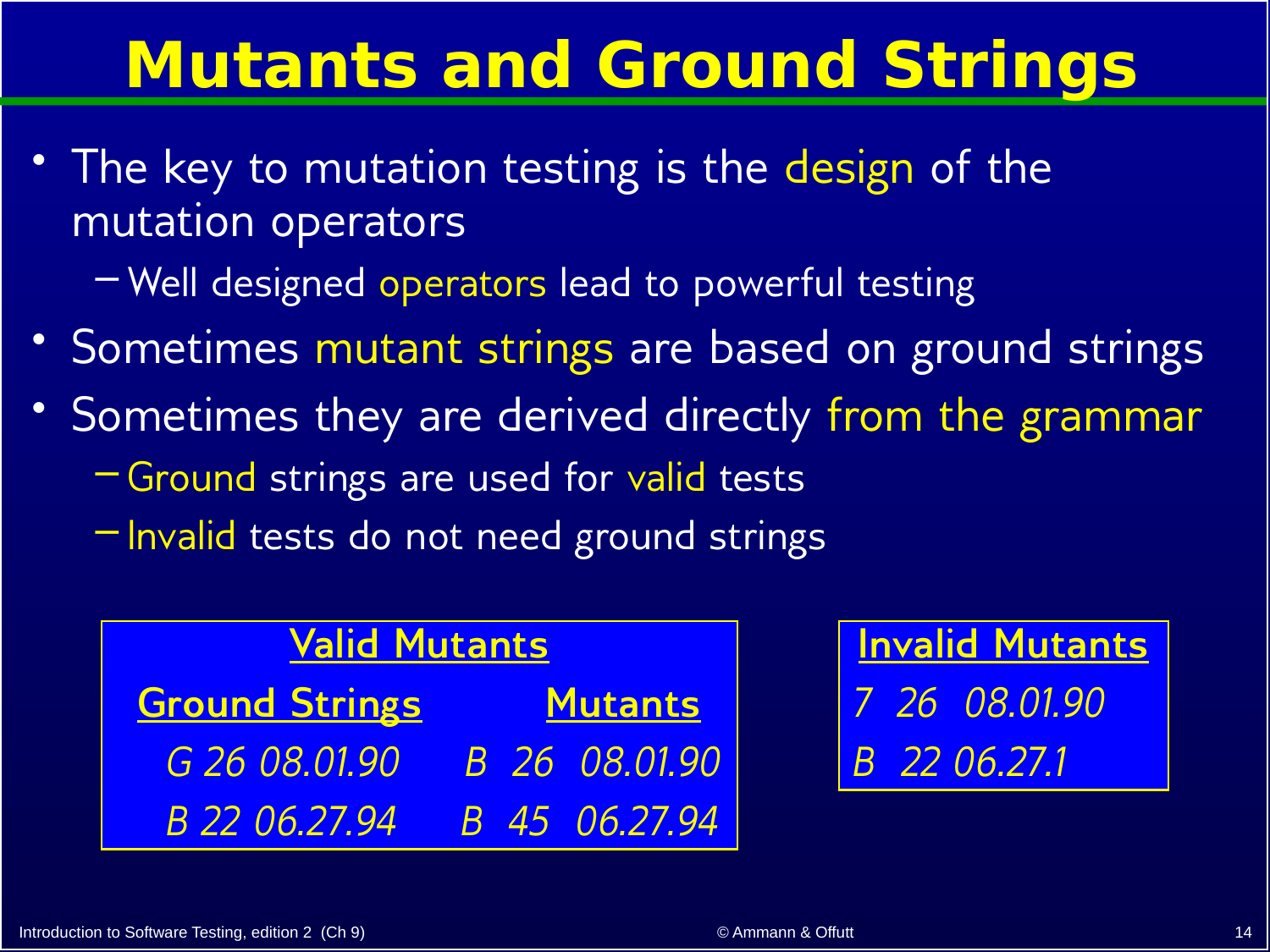

# Mutants and Ground Strings
The key to mutation testing is the design of the mutation operators
Well designed operators lead to powerful testing
Sometimes mutant strings are based on ground strings
Sometimes they are derived directly from the grammar
Ground strings are used for valid tests
Invalid tests do not need ground strings
Valid Mutants
Ground Strings         Mutants
    G 26 08.01.90     B  26  08.01.90
    B 22 06.27.94     B  45  06.27.94
Invalid Mutants
7  26  08.01.90
B  22 06.27.1
14
© Ammann & Offutt
Introduction to Software Testing, edition 2  (Ch 9)